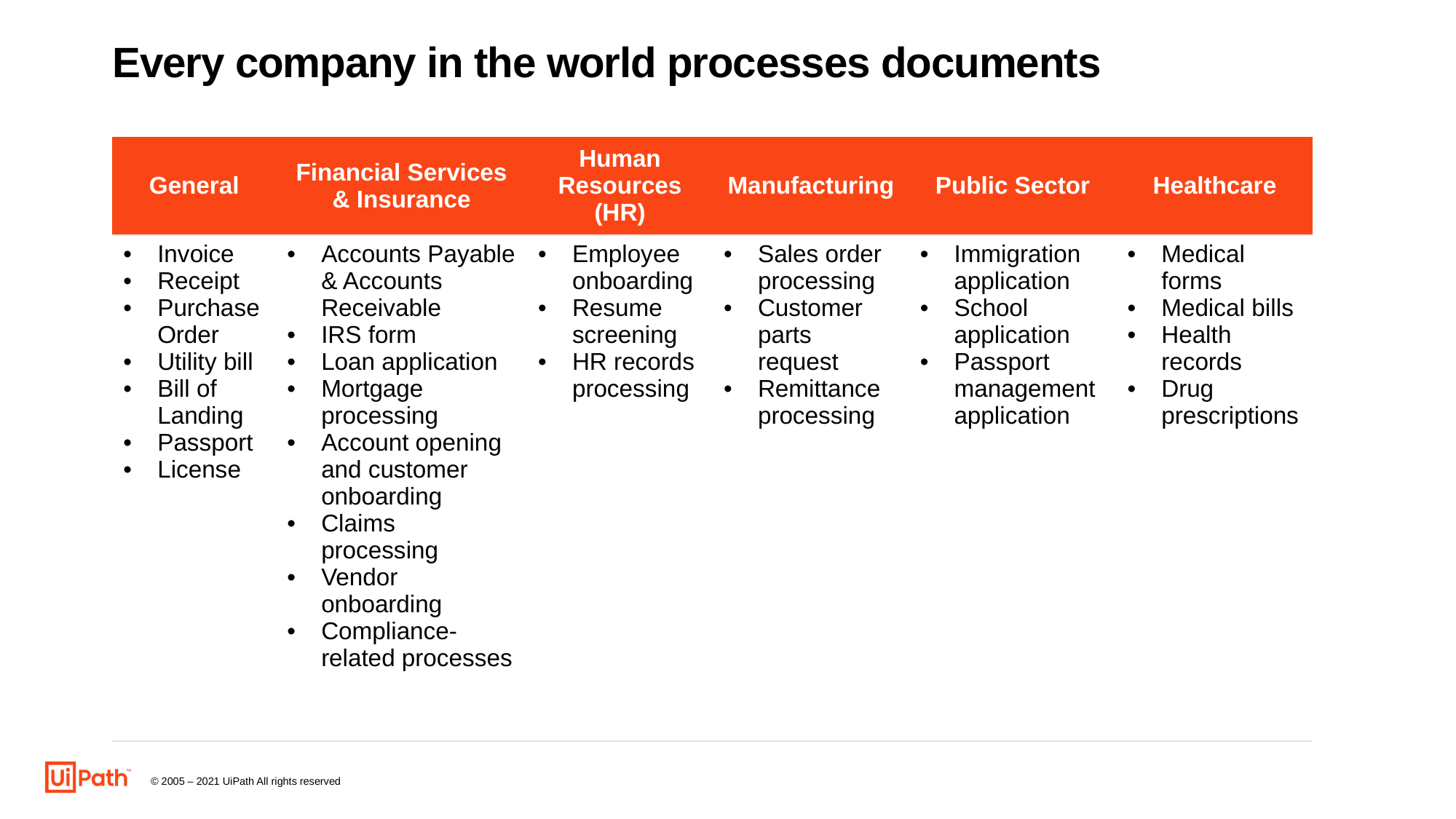

Every company in the world processes documents

| General | Financial Services & Insurance | Human Resources (HR) | Manufacturing | Public Sector | Healthcare |
| --- | --- | --- | --- | --- | --- |
| Invoice Receipt Purchase Order Utility bill Bill of Landing Passport License | Accounts Payable & Accounts Receivable IRS form Loan application Mortgage processing Account opening and customer onboarding Claims processing Vendor onboarding Compliance-related processes | Employee onboarding Resume screening HR records processing | Sales order processing Customer parts request Remittance processing | Immigration application School application Passport management application | Medical forms Medical bills Health records Drug prescriptions |